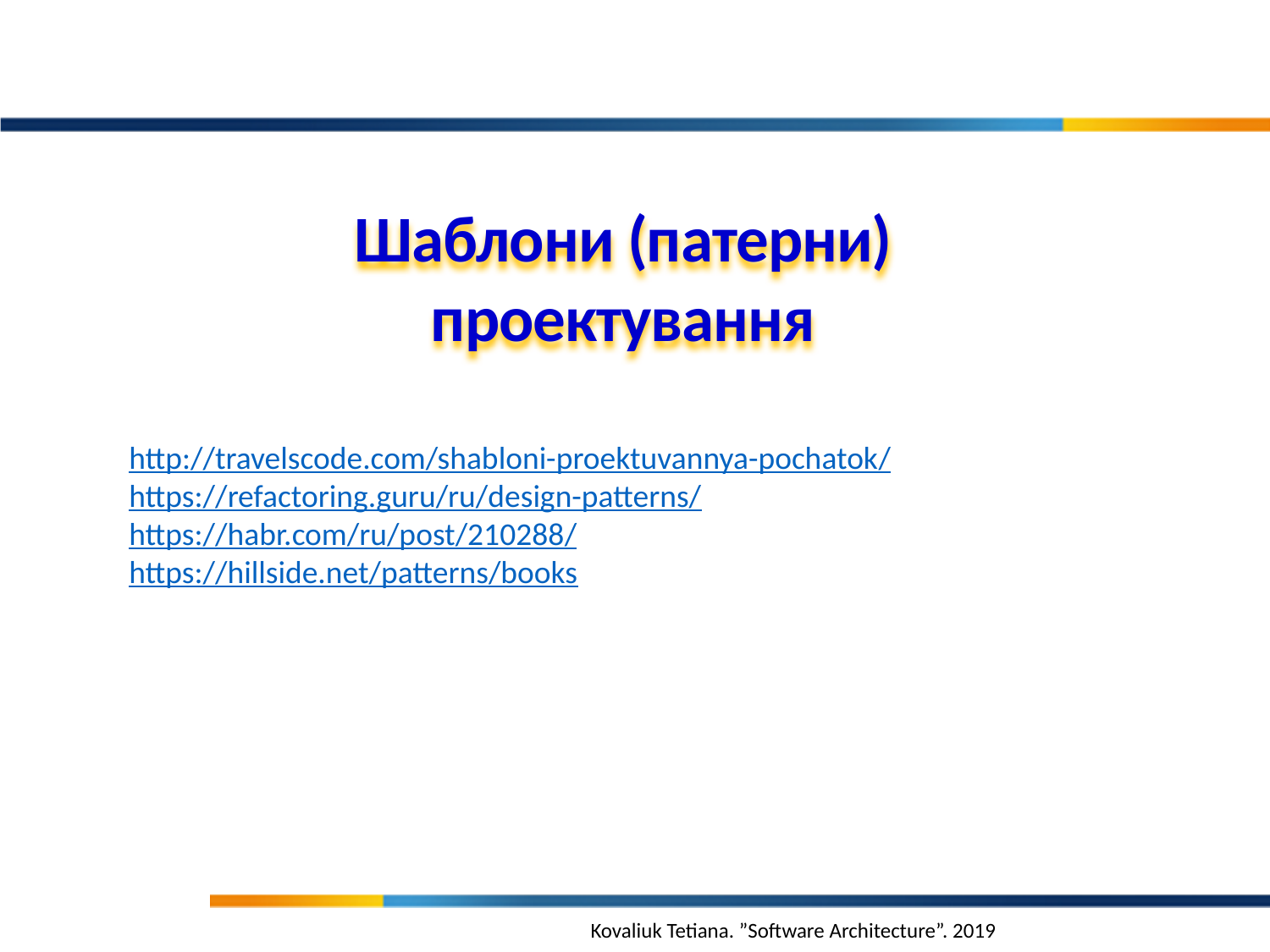

Шаблони (патерни) проектування
http://travelscode.com/shabloni-proektuvannya-pochatok/
https://refactoring.guru/ru/design-patterns/
https://habr.com/ru/post/210288/
https://hillside.net/patterns/books